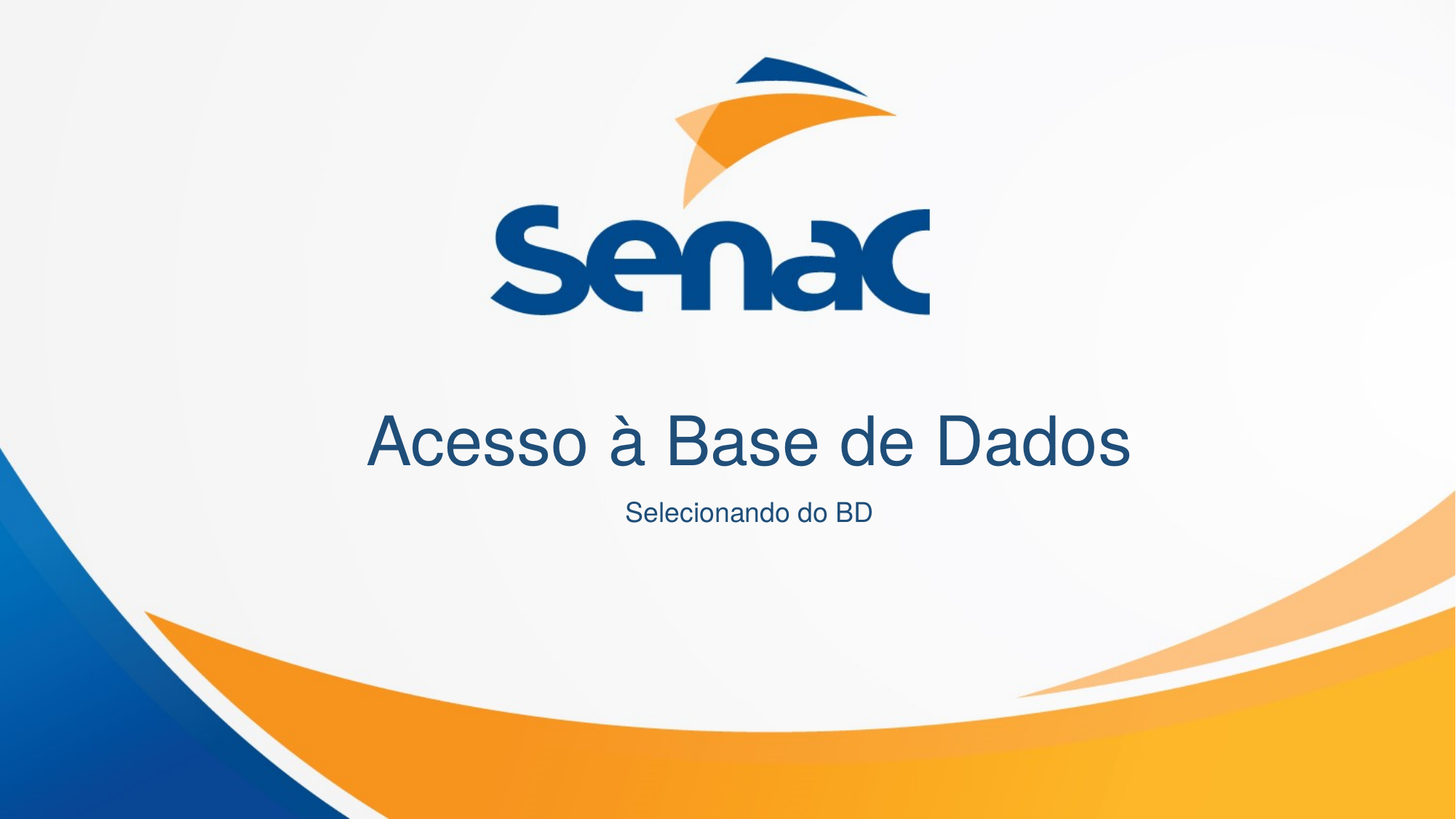

# Acesso à Base de Dados
Selecionando do BD